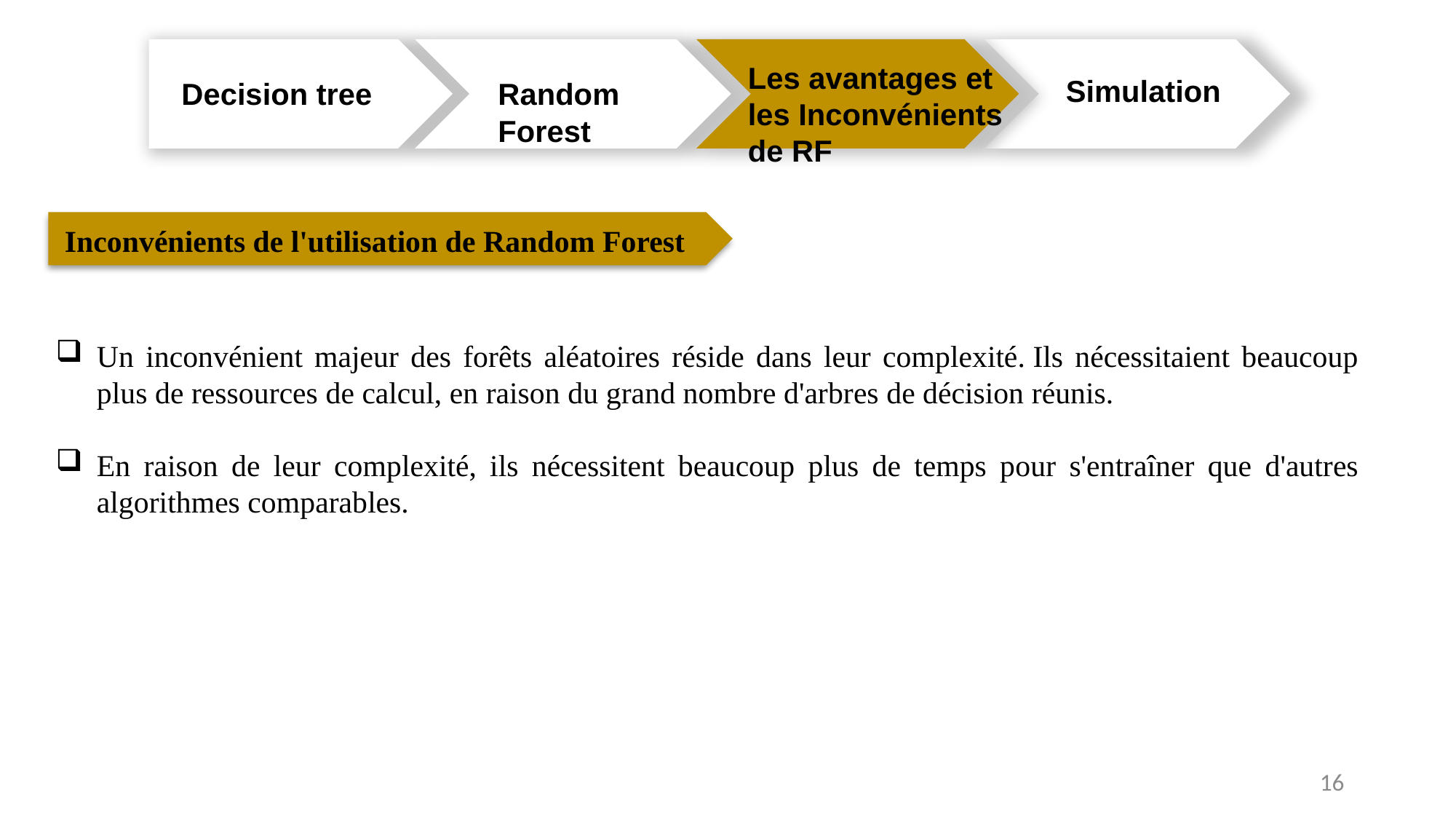

Les avantages et les Inconvénients de RF
Simulation
Decision tree
Random Forest

Inconvénients de l'utilisation de Random Forest
Un inconvénient majeur des forêts aléatoires réside dans leur complexité. Ils nécessitaient beaucoup plus de ressources de calcul, en raison du grand nombre d'arbres de décision réunis.

En raison de leur complexité, ils nécessitent beaucoup plus de temps pour s'entraîner que d'autres algorithmes comparables.

16